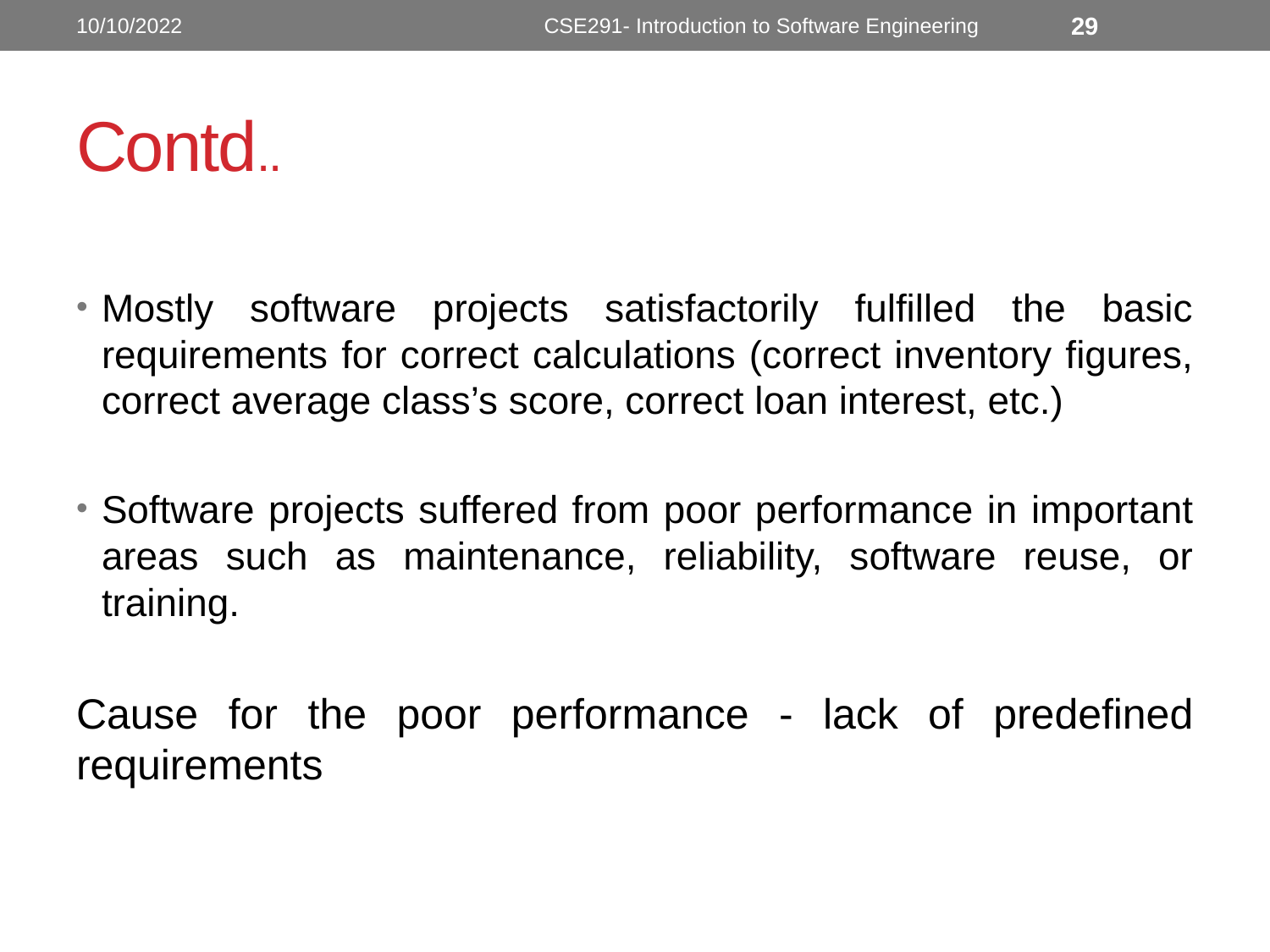

10/10/2022
CSE291- Introduction to Software Engineering
29
# Contd..

Mostly software projects satisfactorily fulfilled the basic requirements for correct calculations (correct inventory figures, correct average class’s score, correct loan interest, etc.)

Software projects suffered from poor performance in important areas such as maintenance, reliability, software reuse, or training.

Cause for the poor performance - lack of predefined requirements